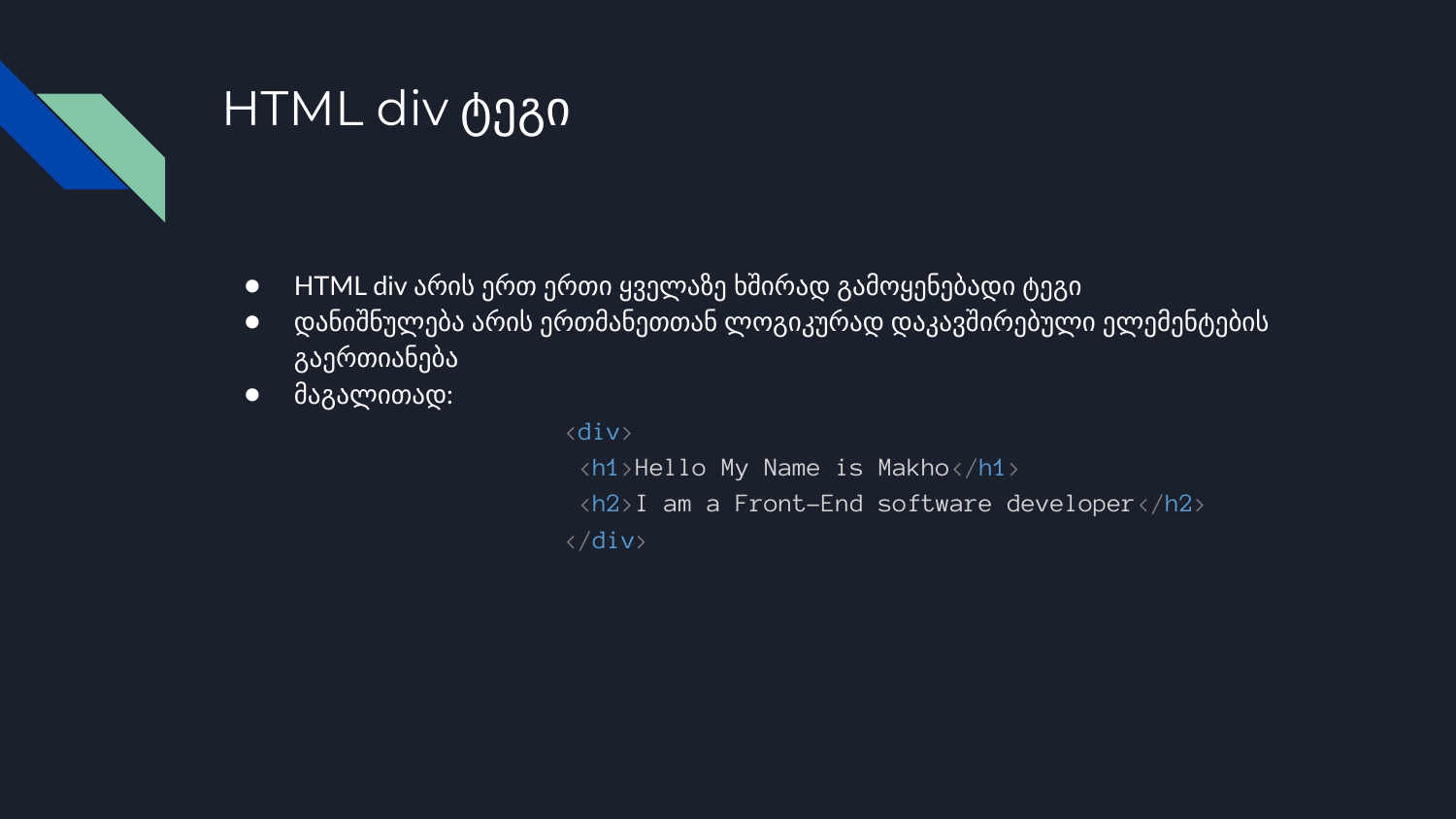

# HTML div ტეგი
HTML div არის ერთ ერთი ყველაზე ხშირად გამოყენებადი ტეგი
დანიშნულება არის ერთმანეთთან ლოგიკურად დაკავშირებული ელემენტების გაერთიანება
მაგალითად:
 	   	  <div>
    	 	   <h1>Hello My Name is Makho</h1>
    		   <h2>I am a Front-End software developer</h2>
    		  </div>